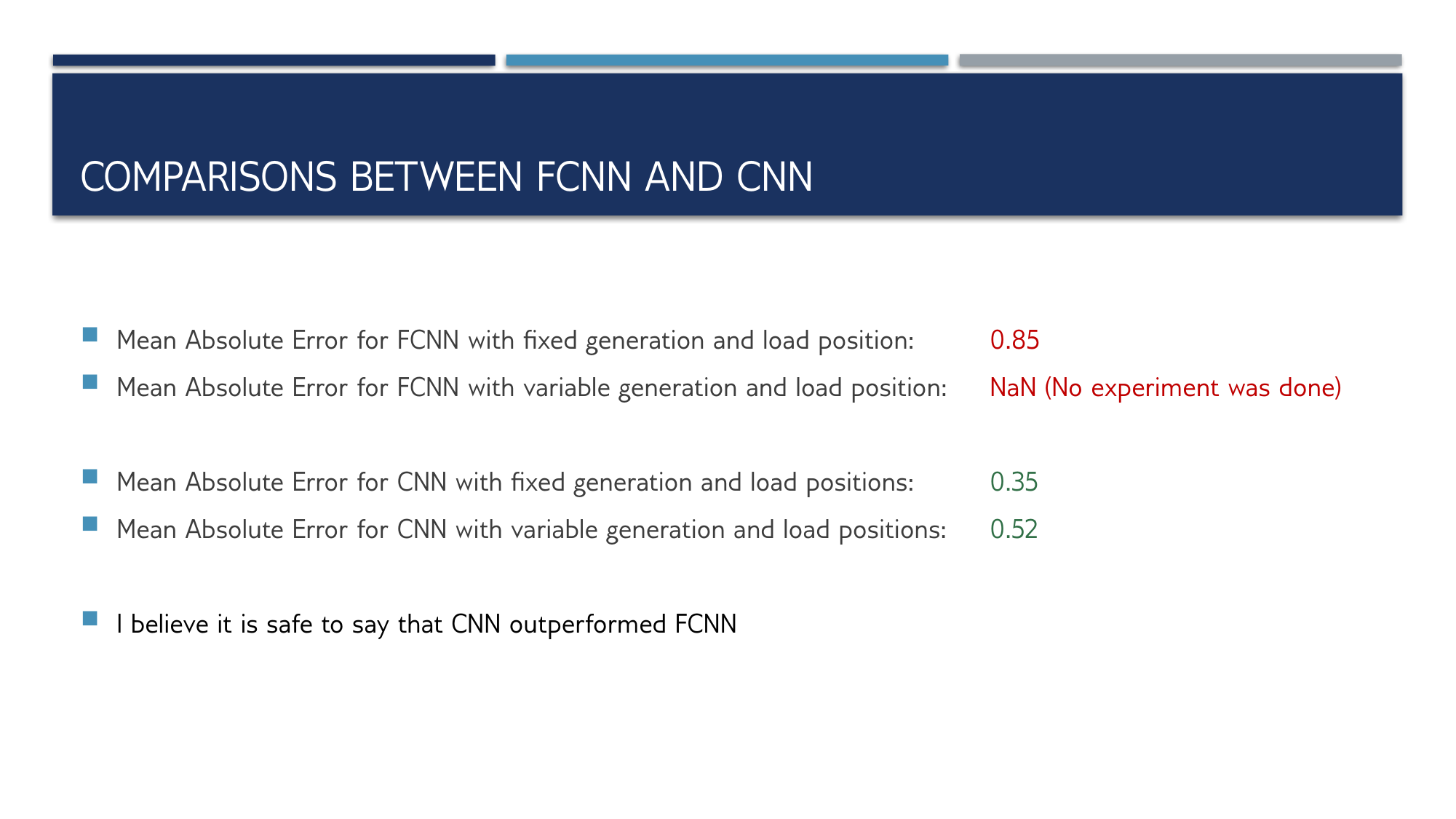

# Comparisons between fcnn and cnn
Mean Absolute Error for FCNN with fixed generation and load position:	0.85
Mean Absolute Error for FCNN with variable generation and load position:	NaN (No experiment was done)

Mean Absolute Error for CNN with fixed generation and load positions:	0.35
Mean Absolute Error for CNN with variable generation and load positions:	0.52

I believe it is safe to say that CNN outperformed FCNN